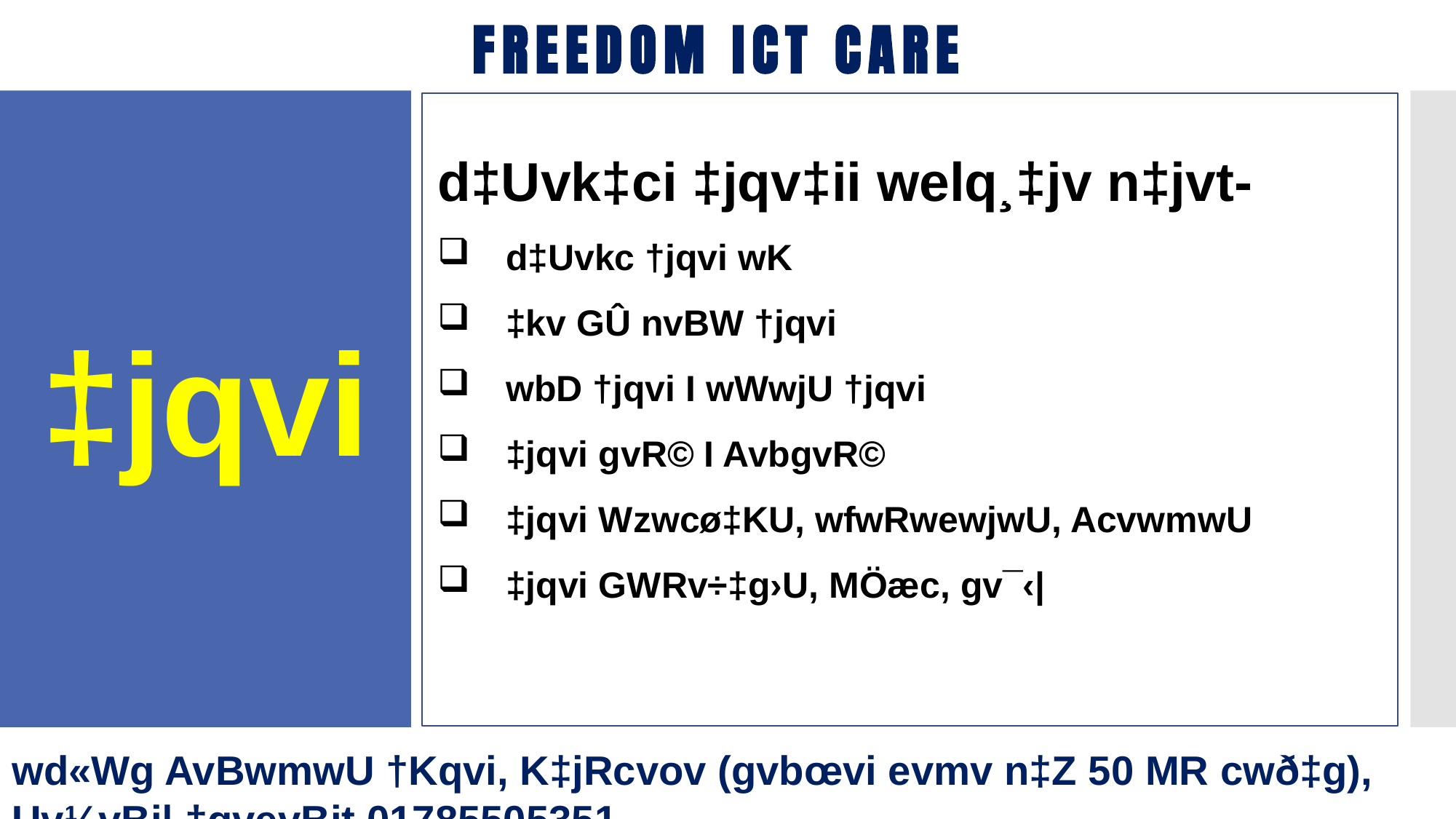

d‡Uvk‡ci ‡jqv‡ii welq¸‡jv n‡jvt-
d‡Uvkc †jqvi wK
‡kv GÛ nvBW †jqvi
wbD †jqvi I wWwjU †jqvi
‡jqvi gvR© I AvbgvR©
‡jqvi Wzwcø‡KU, wfwRwewjwU, AcvwmwU
‡jqvi GWRv÷‡g›U, MÖæc, gv¯‹|

# ‡jqvi